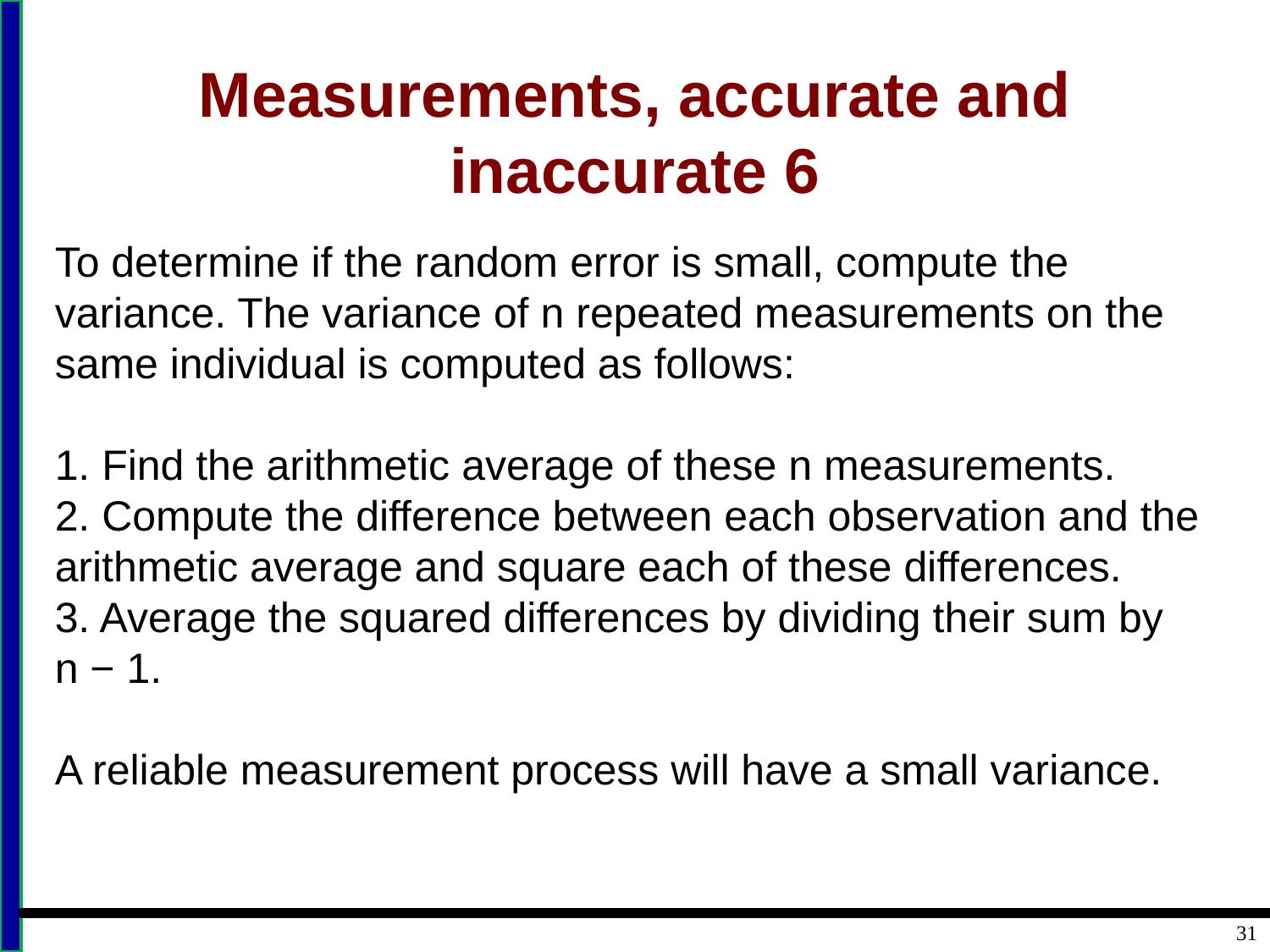

# Measurements, accurate and inaccurate 6
To determine if the random error is small, compute the variance. The variance of n repeated measurements on the same individual is computed as follows:

1. Find the arithmetic average of these n measurements.
2. Compute the difference between each observation and the arithmetic average and square each of these differences.
3. Average the squared differences by dividing their sum by
n − 1.

A reliable measurement process will have a small variance.